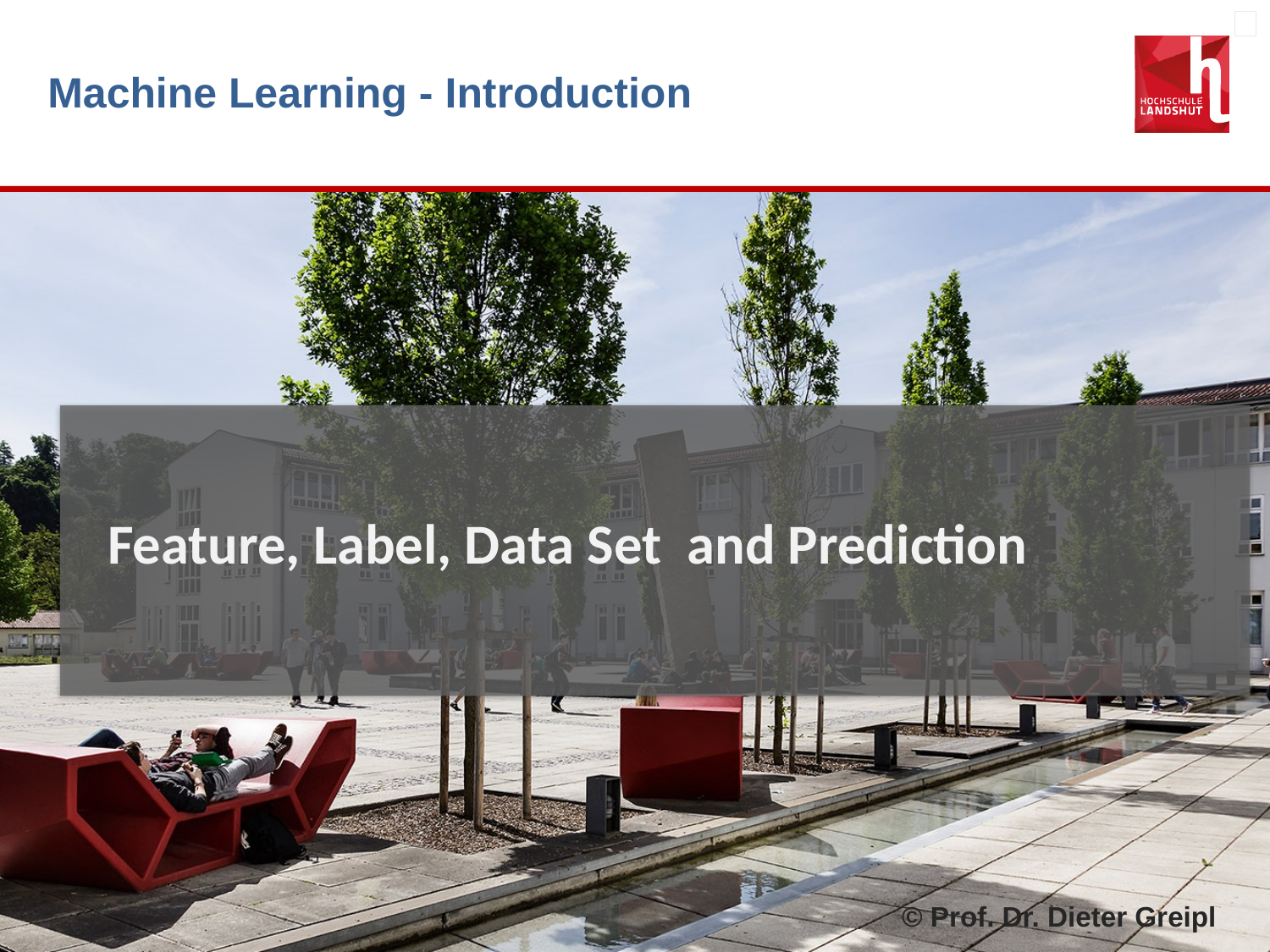

# Machine Learning - Introduction
Feature, Label, Data Set  and Prediction